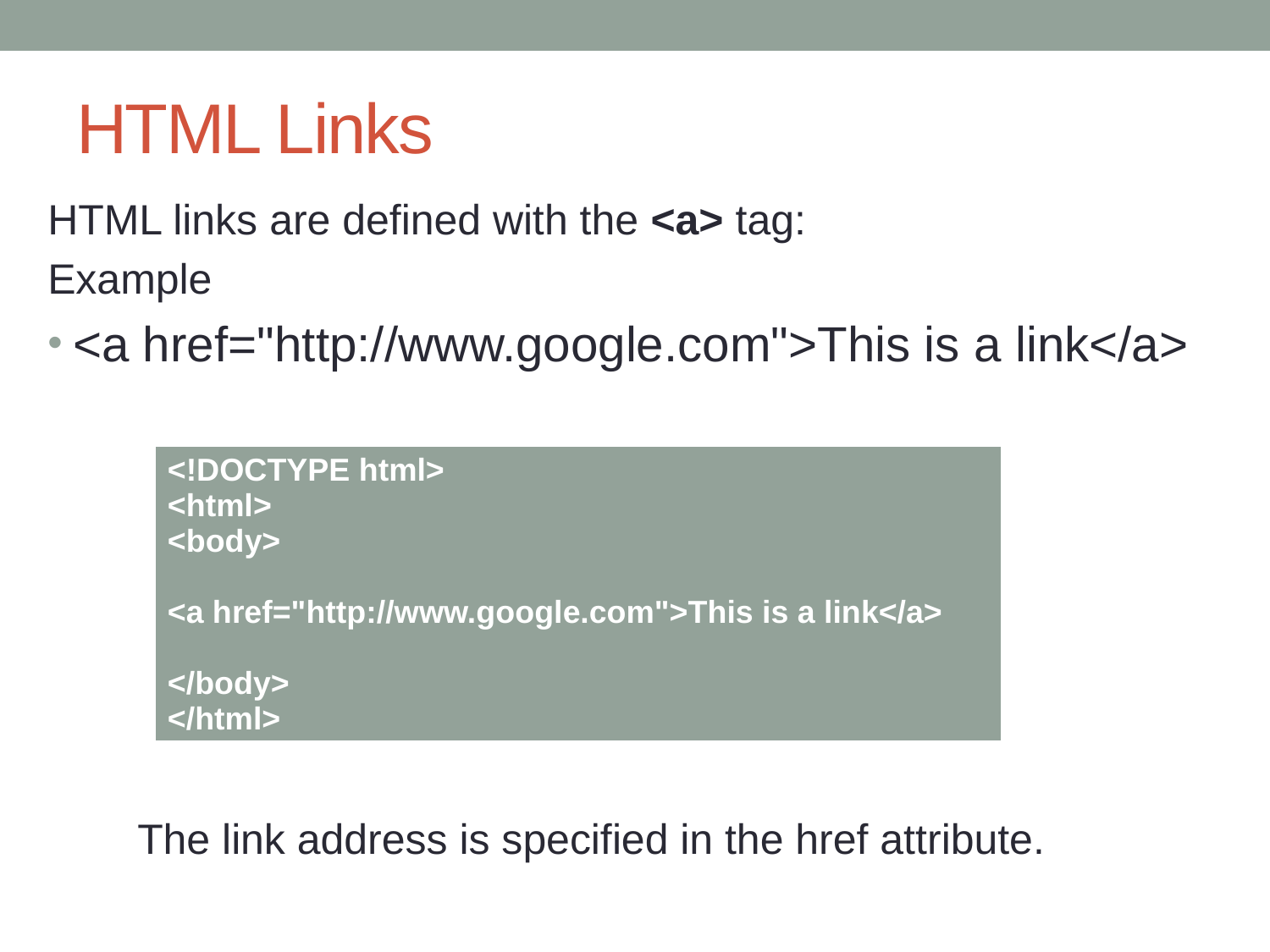

# HTML Links
HTML links are defined with the <a> tag:
Example
<a href="http://www.google.com">This is a link</a>

| <!DOCTYPE html> <html> <body> <a href="http://www.google.com">This is a link</a> </body> </html> |
| --- |
The link address is specified in the href attribute.